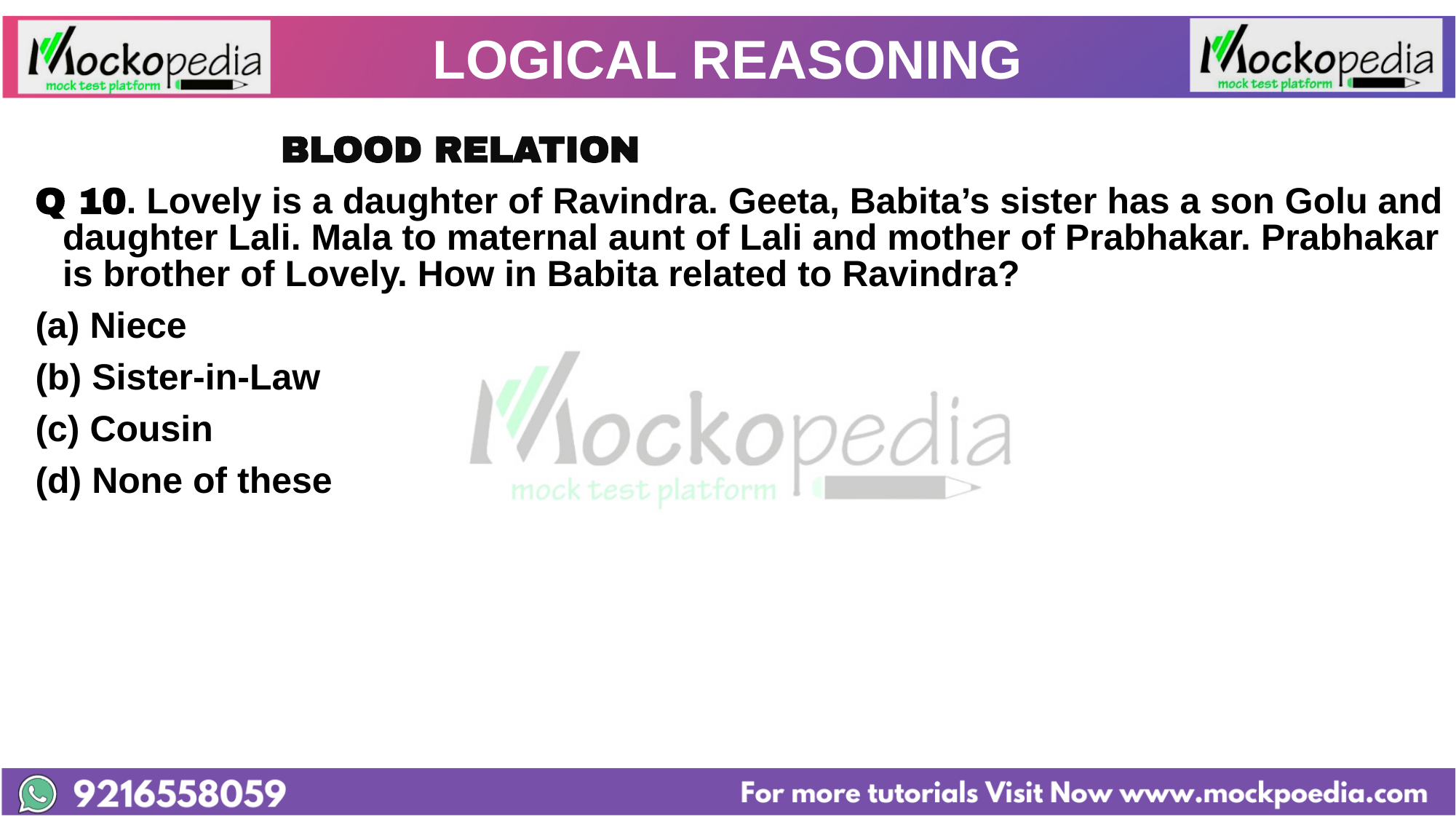

# LOGICAL REASONING
			BLOOD RELATION
Q 10. Lovely is a daughter of Ravindra. Geeta, Babita’s sister has a son Golu and daughter Lali. Mala to maternal aunt of Lali and mother of Prabhakar. Prabhakar is brother of Lovely. How in Babita related to Ravindra?
Niece
(b) Sister-in-Law
(c) Cousin
(d) None of these